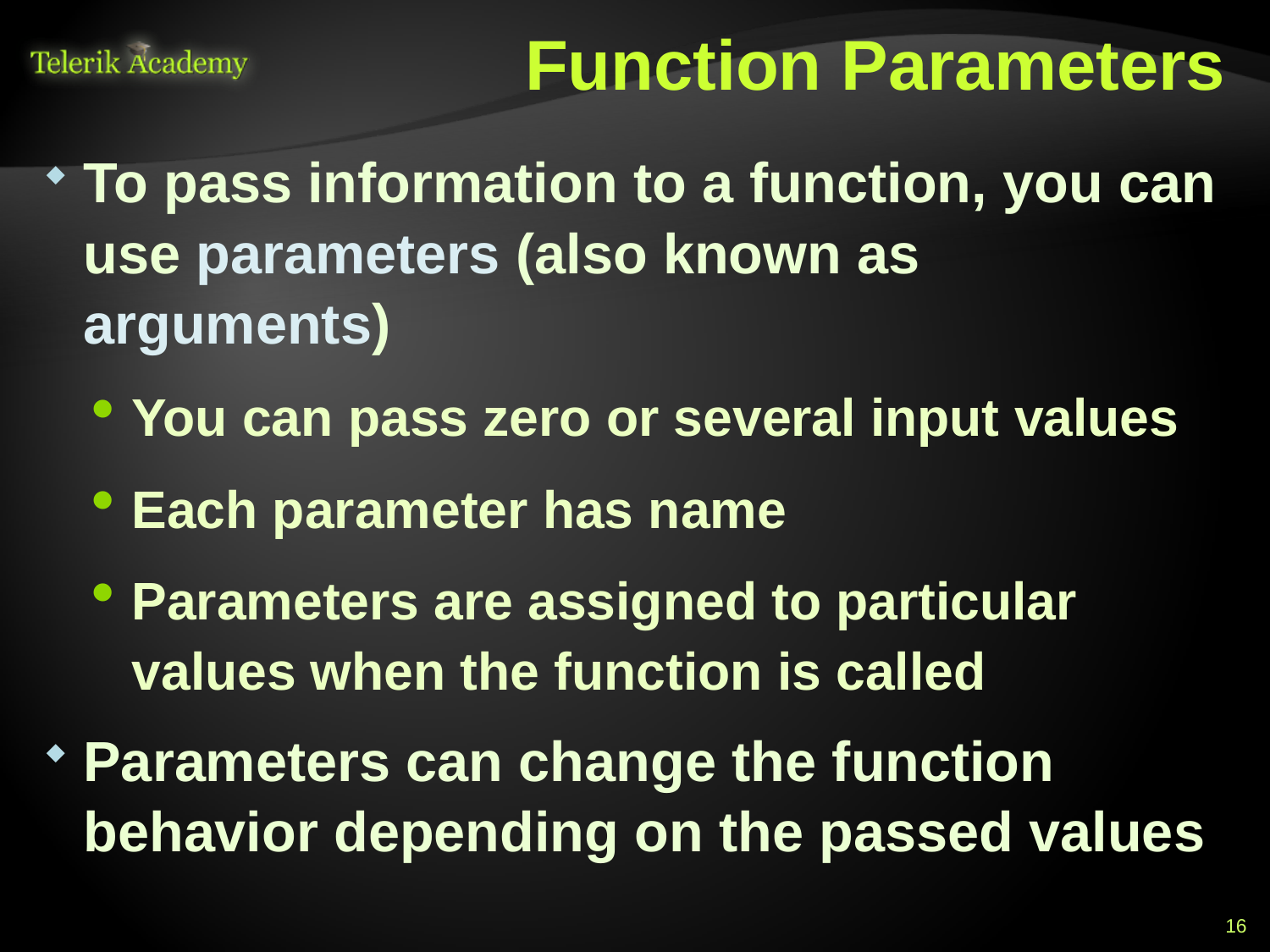

# Function Parameters
To pass information to a function, you can use parameters (also known as arguments)
You can pass zero or several input values
Each parameter has name
Parameters are assigned to particular values when the function is called
Parameters can change the function behavior depending on the passed values
16